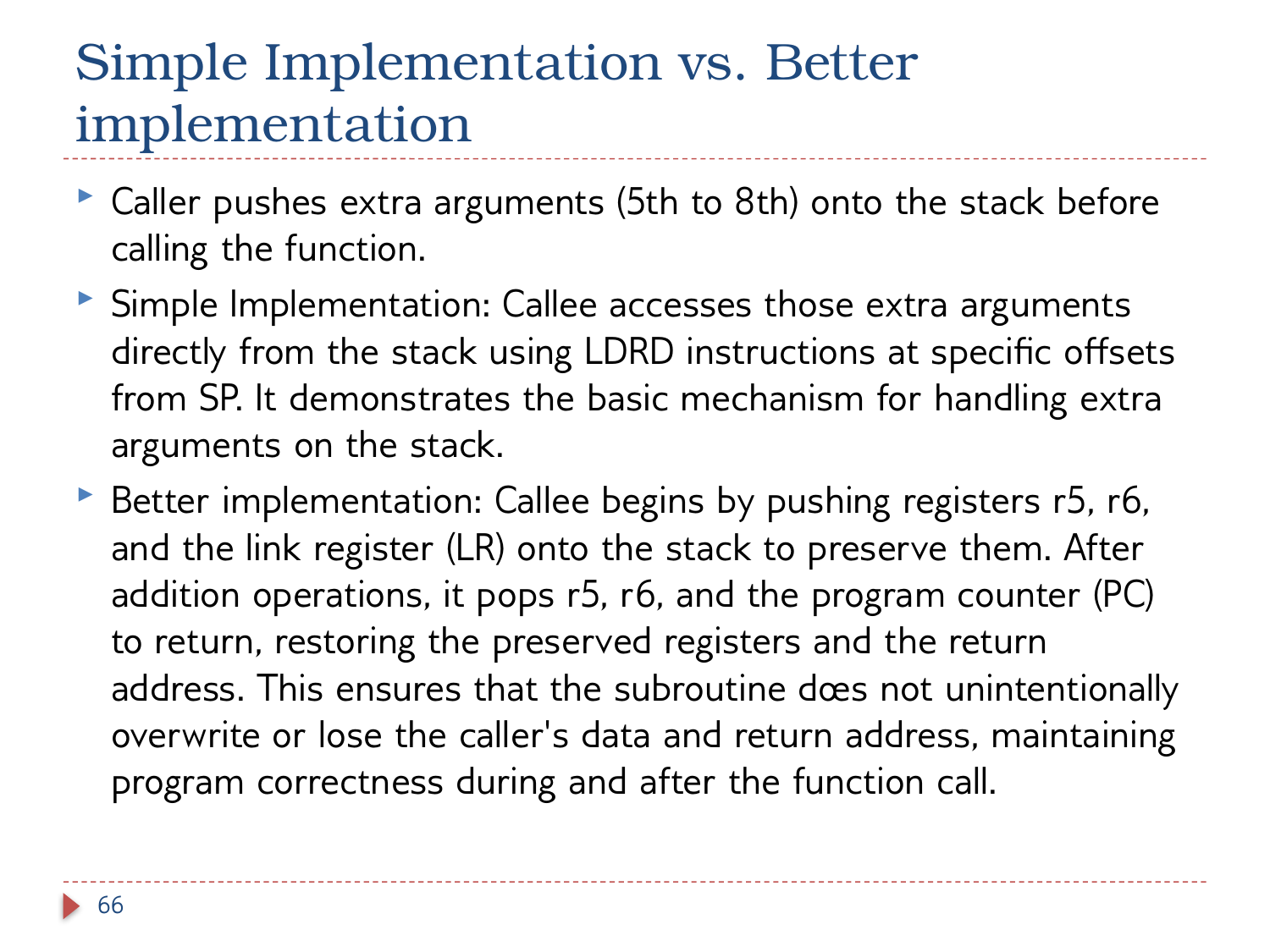

# Simple Implementation vs. Better implementation
Caller pushes extra arguments (5th to 8th) onto the stack before calling the function.
Simple Implementation: Callee accesses those extra arguments directly from the stack using LDRD instructions at specific offsets from SP. It demonstrates the basic mechanism for handling extra arguments on the stack.
Better implementation: Callee begins by pushing registers r5, r6, and the link register (LR) onto the stack to preserve them. After addition operations, it pops r5, r6, and the program counter (PC) to return, restoring the preserved registers and the return address. This ensures that the subroutine does not unintentionally overwrite or lose the caller's data and return address, maintaining program correctness during and after the function call.
66